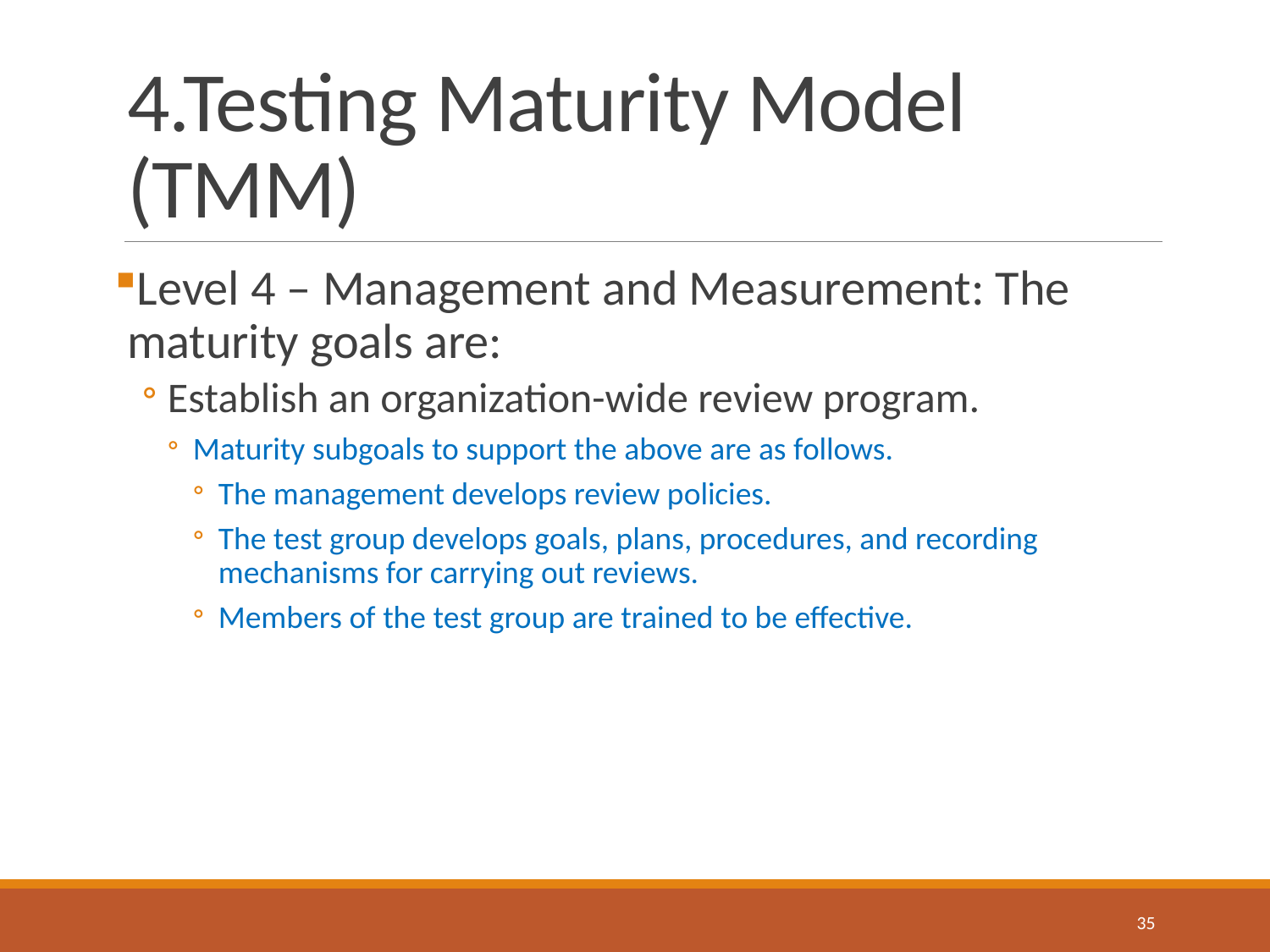

# 4.Testing Maturity Model (TMM)
Level 4 – Management and Measurement: The maturity goals are:
Establish an organization-wide review program.
Maturity subgoals to support the above are as follows.
The management develops review policies.
The test group develops goals, plans, procedures, and recording mechanisms for carrying out reviews.
Members of the test group are trained to be effective.

35